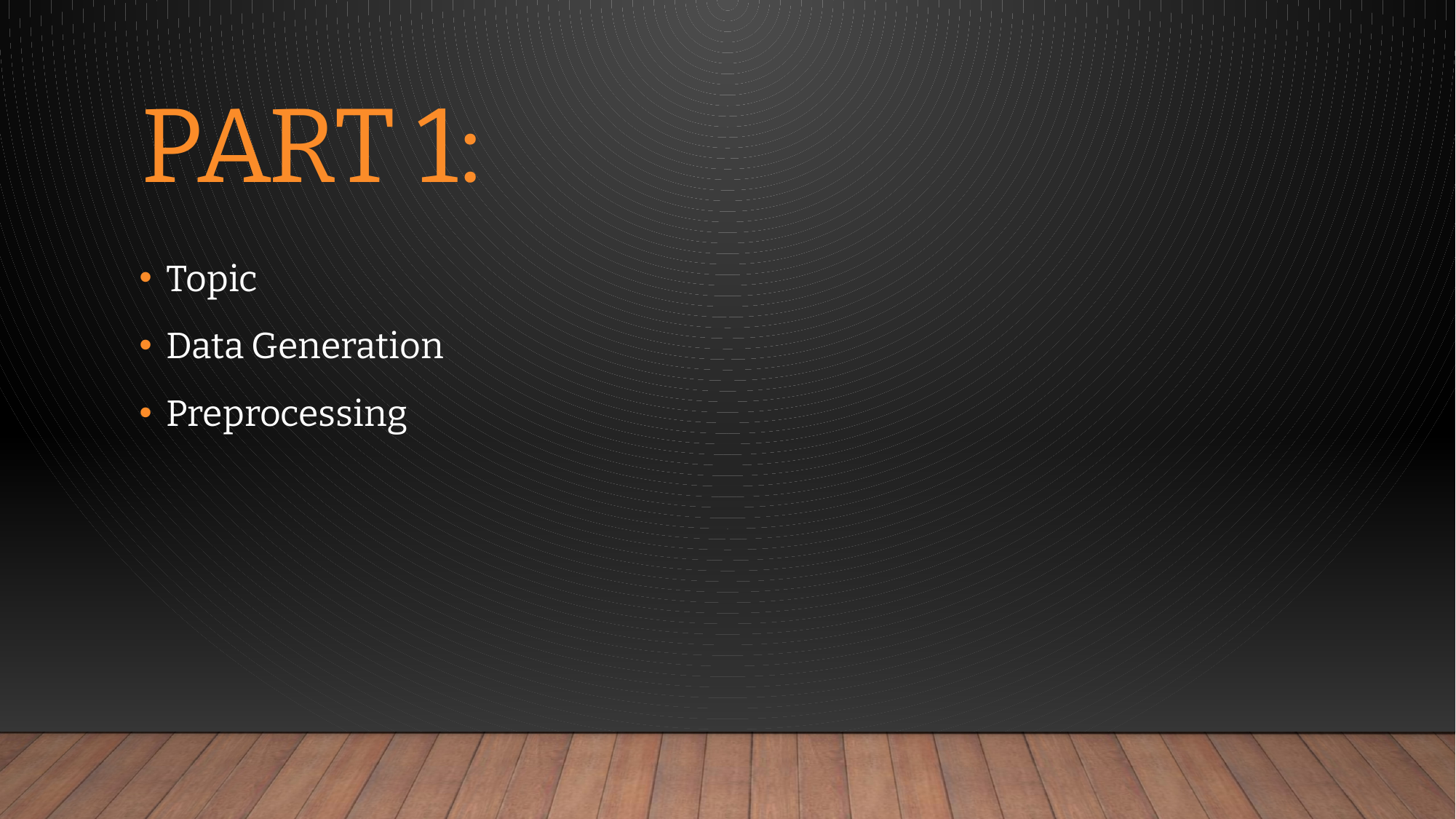

# Part 1:
Topic
Data Generation
Preprocessing